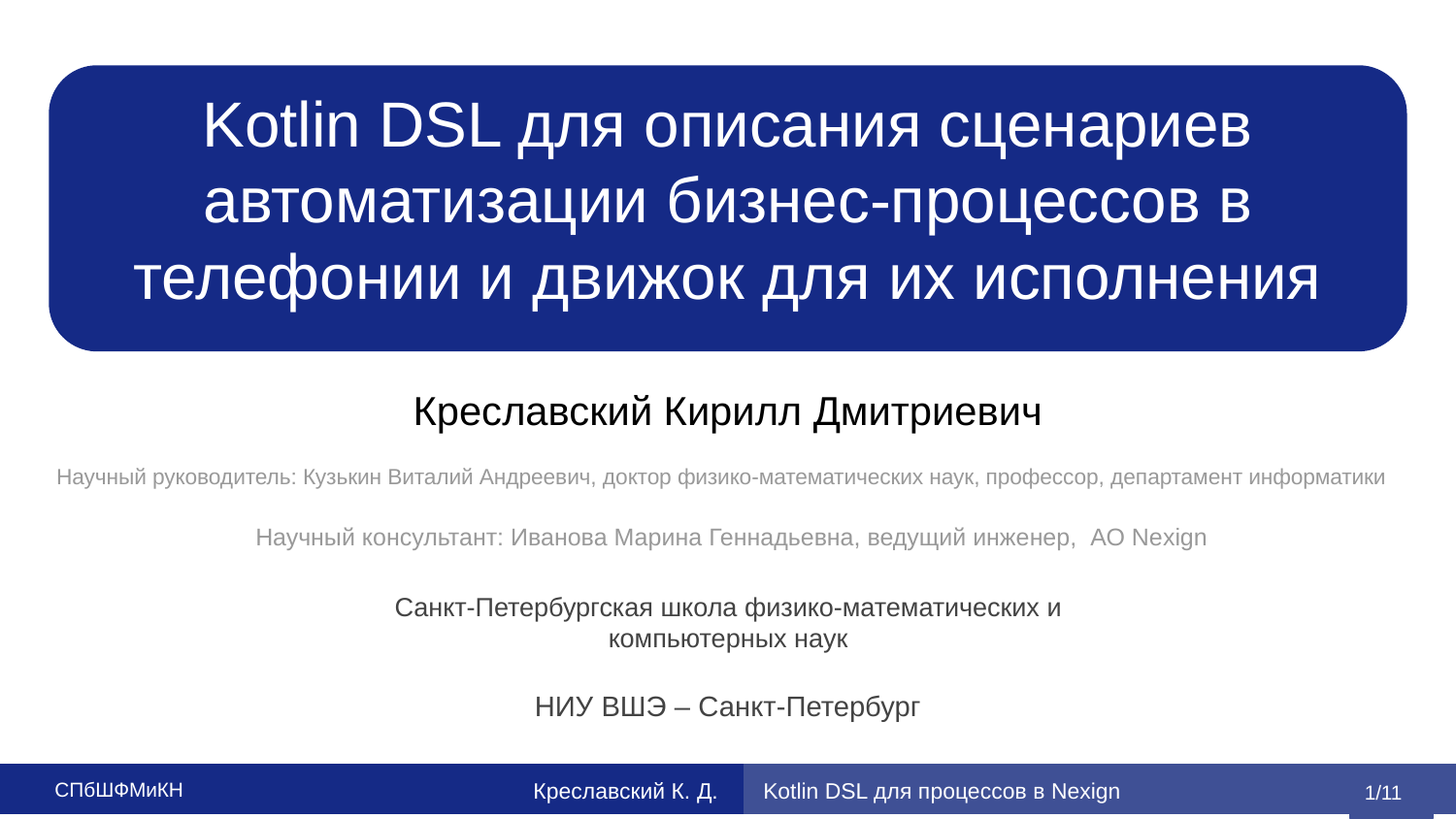

# Kotlin DSL для описания сценариев автоматизации бизнес-процессов в телефонии и движок для их исполнения
Креславский Кирилл Дмитриевич
Научный руководитель: Кузькин Виталий Андреевич, доктор физико-математических наук, профессор, департамент информатики
Научный консультант: Иванова Марина Геннадьевна, ведущий инженер,  АО Nexign
1/11